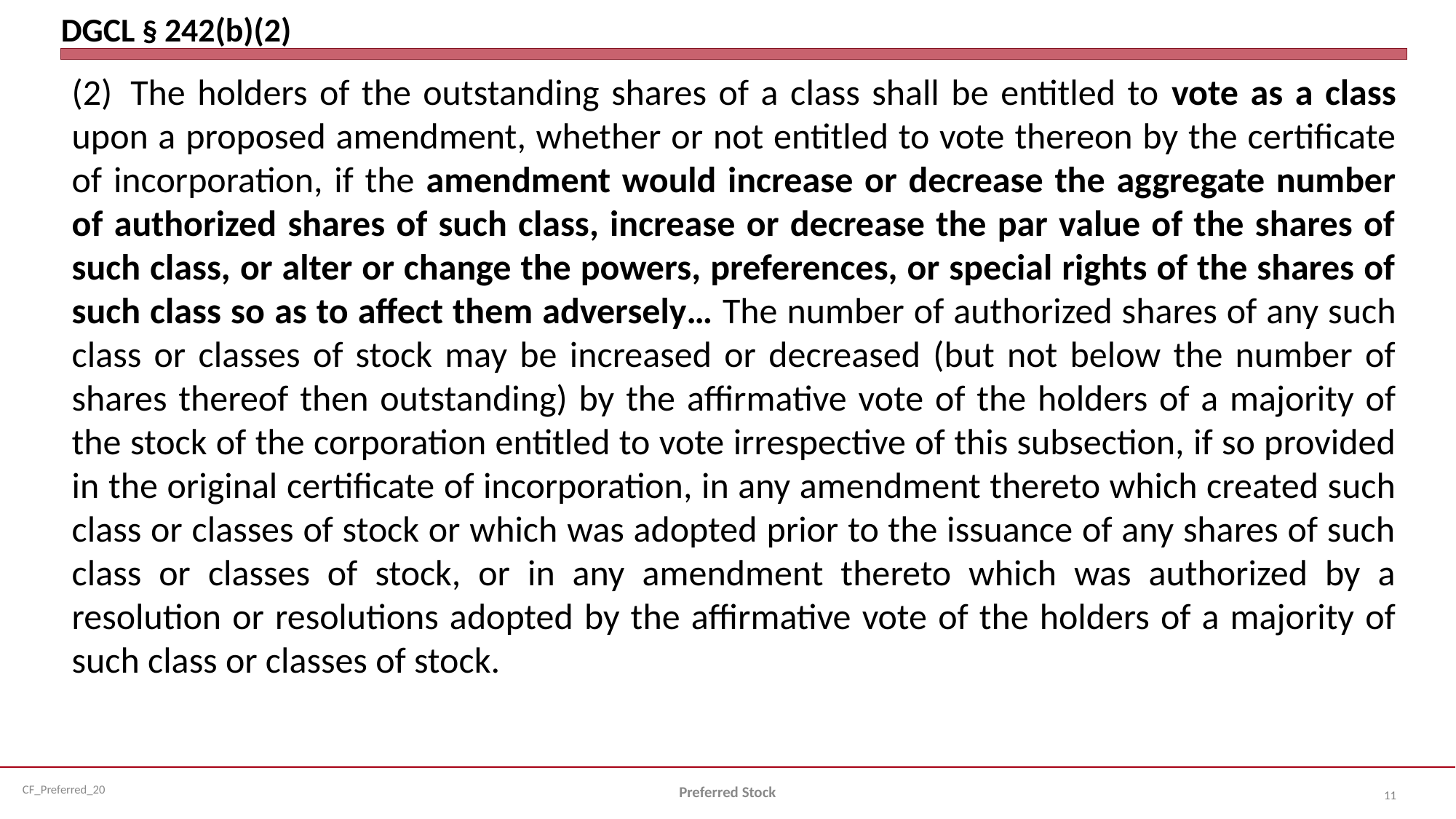

# DGCL § 242(b)(2)
(2) The holders of the outstanding shares of a class shall be entitled to vote as a class upon a proposed amendment, whether or not entitled to vote thereon by the certificate of incorporation, if the amendment would increase or decrease the aggregate number of authorized shares of such class, increase or decrease the par value of the shares of such class, or alter or change the powers, preferences, or special rights of the shares of such class so as to affect them adversely… The number of authorized shares of any such class or classes of stock may be increased or decreased (but not below the number of shares thereof then outstanding) by the affirmative vote of the holders of a majority of the stock of the corporation entitled to vote irrespective of this subsection, if so provided in the original certificate of incorporation, in any amendment thereto which created such class or classes of stock or which was adopted prior to the issuance of any shares of such class or classes of stock, or in any amendment thereto which was authorized by a resolution or resolutions adopted by the affirmative vote of the holders of a majority of such class or classes of stock.
Preferred Stock
11